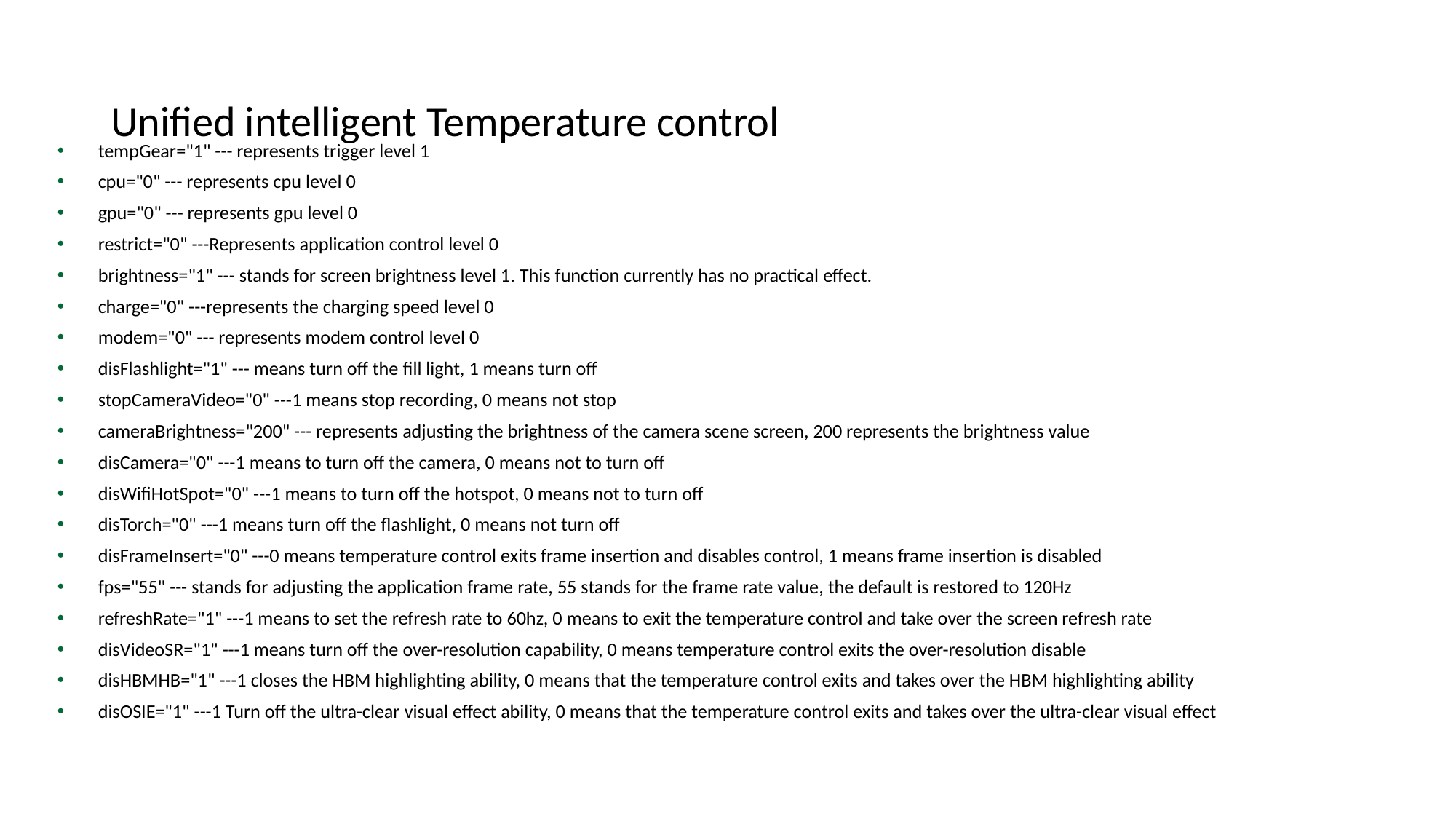

# Unified intelligent Temperature control
tempGear="1" --- represents trigger level 1
cpu="0" --- represents cpu level 0
gpu="0" --- represents gpu level 0
restrict="0" ---Represents application control level 0
brightness="1" --- stands for screen brightness level 1. This function currently has no practical effect.
charge="0" ---represents the charging speed level 0
modem="0" --- represents modem control level 0
disFlashlight="1" --- means turn off the fill light, 1 means turn off
stopCameraVideo="0" ---1 means stop recording, 0 means not stop
cameraBrightness="200" --- represents adjusting the brightness of the camera scene screen, 200 represents the brightness value
disCamera="0" ---1 means to turn off the camera, 0 means not to turn off
disWifiHotSpot="0" ---1 means to turn off the hotspot, 0 means not to turn off
disTorch="0" ---1 means turn off the flashlight, 0 means not turn off
disFrameInsert="0" ---0 means temperature control exits frame insertion and disables control, 1 means frame insertion is disabled
fps="55" --- stands for adjusting the application frame rate, 55 stands for the frame rate value, the default is restored to 120Hz
refreshRate="1" ---1 means to set the refresh rate to 60hz, 0 means to exit the temperature control and take over the screen refresh rate
disVideoSR="1" ---1 means turn off the over-resolution capability, 0 means temperature control exits the over-resolution disable
disHBMHB="1" ---1 closes the HBM highlighting ability, 0 means that the temperature control exits and takes over the HBM highlighting ability
disOSIE="1" ---1 Turn off the ultra-clear visual effect ability, 0 means that the temperature control exits and takes over the ultra-clear visual effect